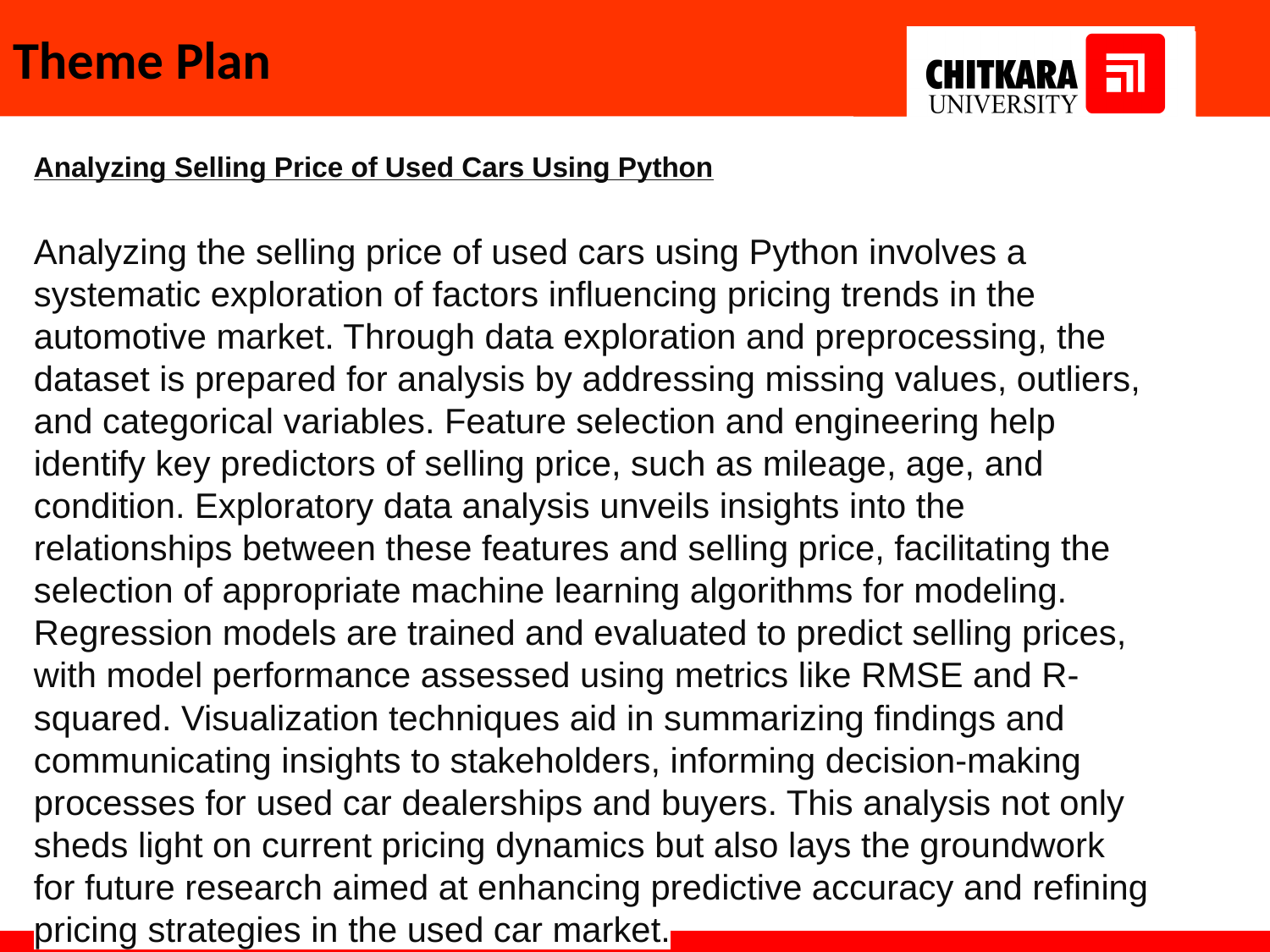

# Theme Plan
Analyzing Selling Price of Used Cars Using Python

Analyzing the selling price of used cars using Python involves a systematic exploration of factors influencing pricing trends in the automotive market. Through data exploration and preprocessing, the dataset is prepared for analysis by addressing missing values, outliers, and categorical variables. Feature selection and engineering help identify key predictors of selling price, such as mileage, age, and condition. Exploratory data analysis unveils insights into the relationships between these features and selling price, facilitating the selection of appropriate machine learning algorithms for modeling. Regression models are trained and evaluated to predict selling prices, with model performance assessed using metrics like RMSE and R-squared. Visualization techniques aid in summarizing findings and communicating insights to stakeholders, informing decision-making processes for used car dealerships and buyers. This analysis not only sheds light on current pricing dynamics but also lays the groundwork for future research aimed at enhancing predictive accuracy and refining pricing strategies in the used car market.